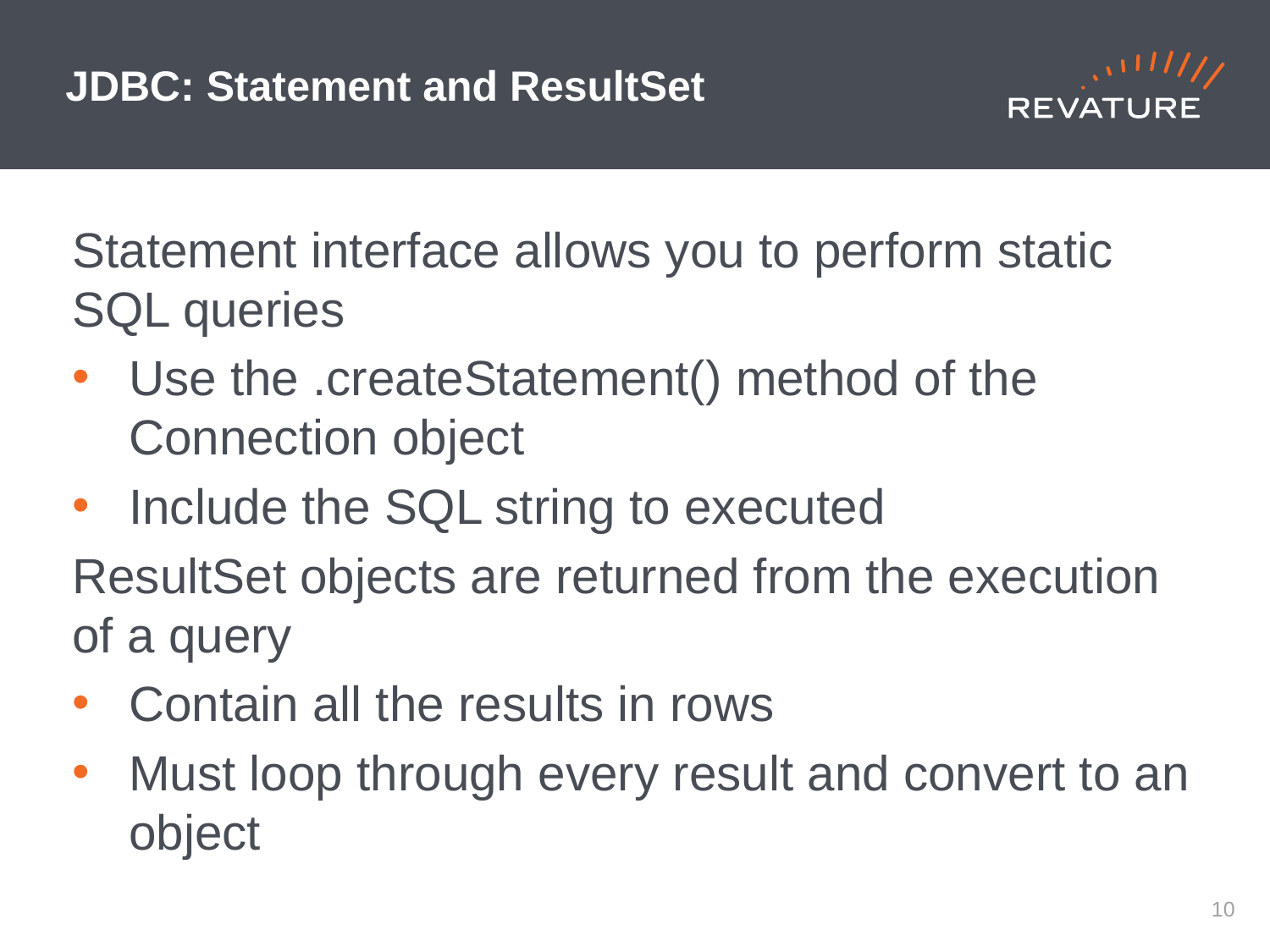

# JDBC: Statement and ResultSet
Statement interface allows you to perform static SQL queries
Use the .createStatement() method of the Connection object
Include the SQL string to executed
ResultSet objects are returned from the execution of a query
Contain all the results in rows
Must loop through every result and convert to an object
10